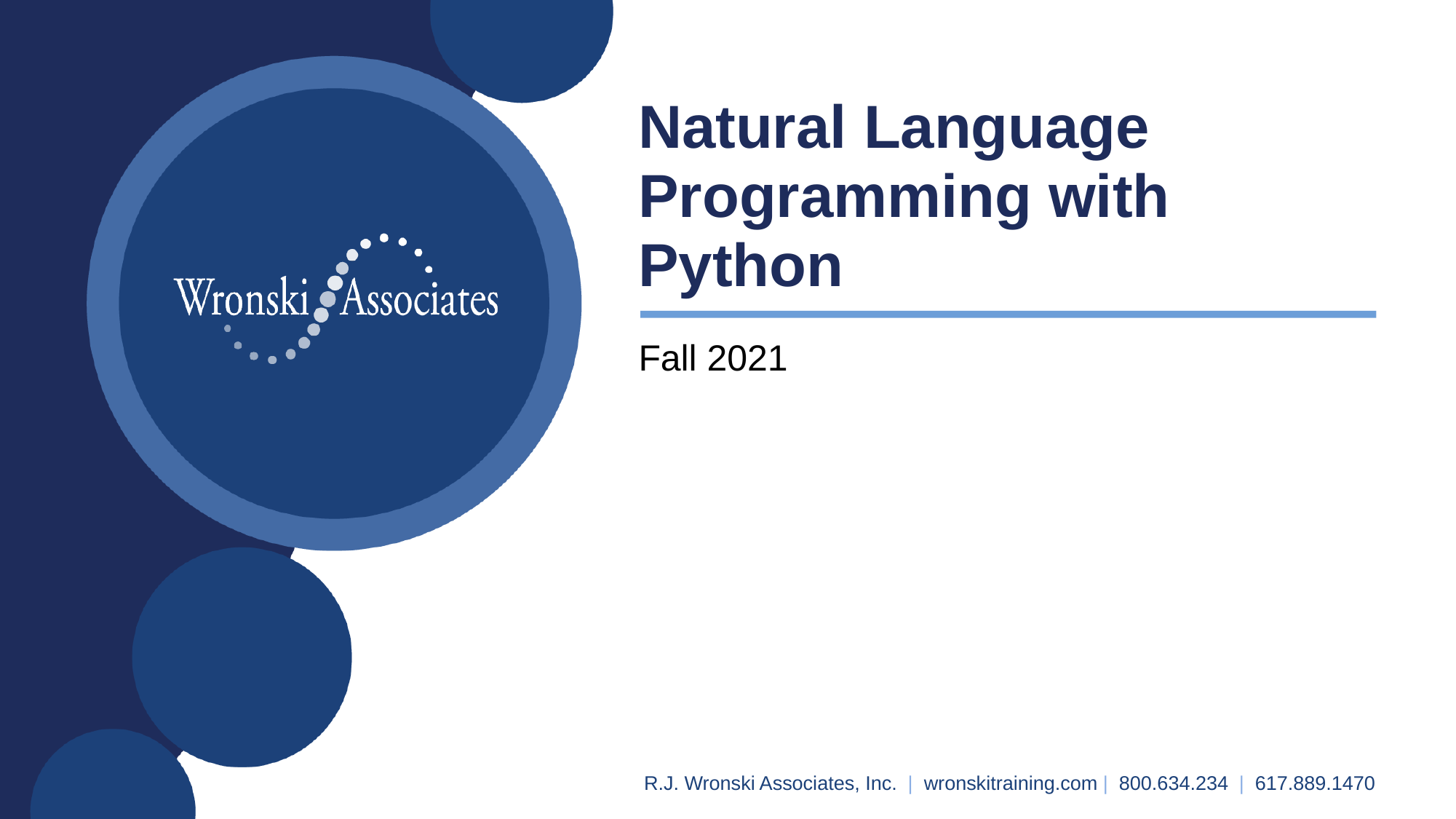

# Natural Language Programming with Python
Fall 2021